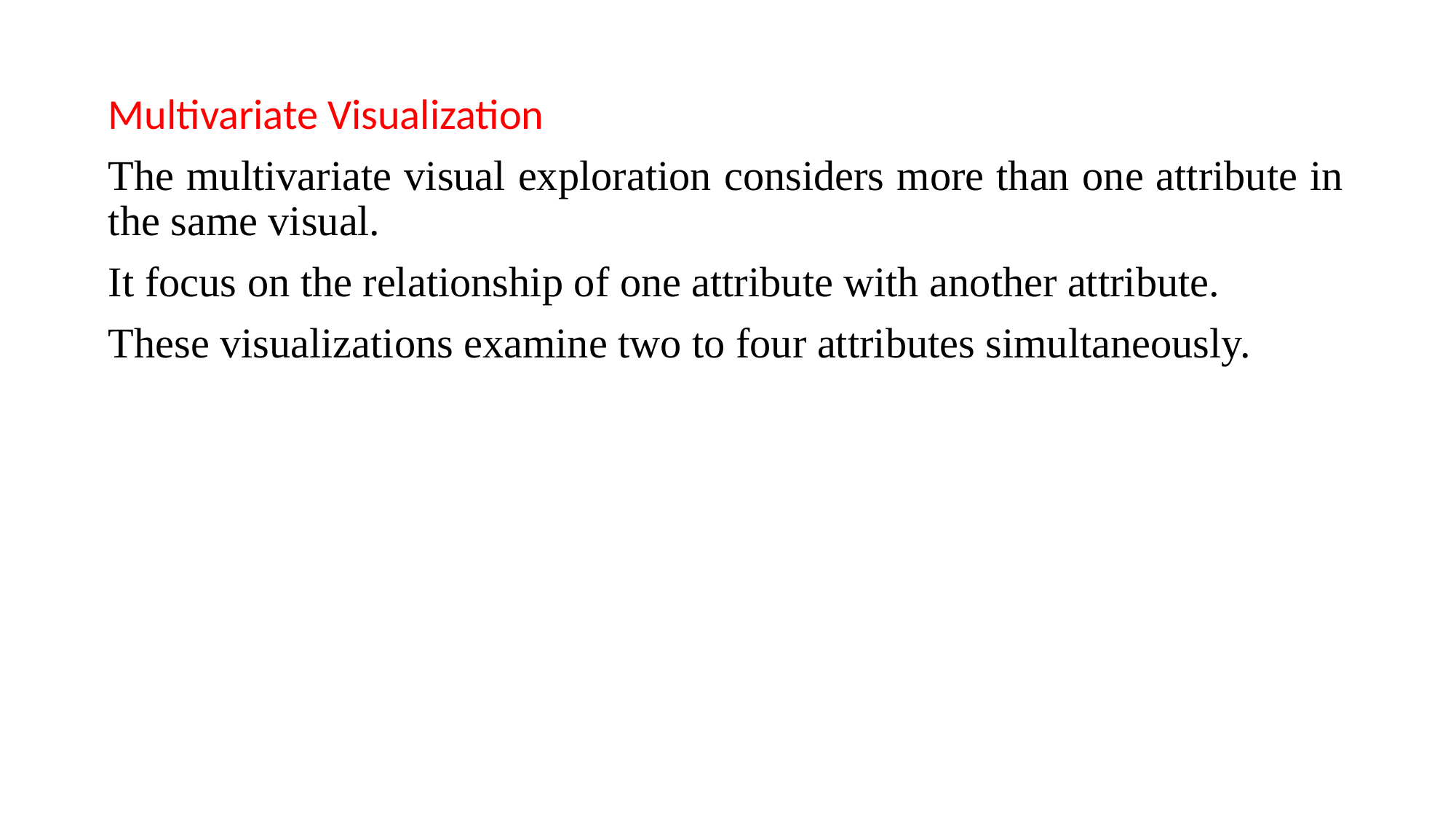

Multivariate Visualization
The multivariate visual exploration considers more than one attribute in the same visual.
It focus on the relationship of one attribute with another attribute.
These visualizations examine two to four attributes simultaneously.